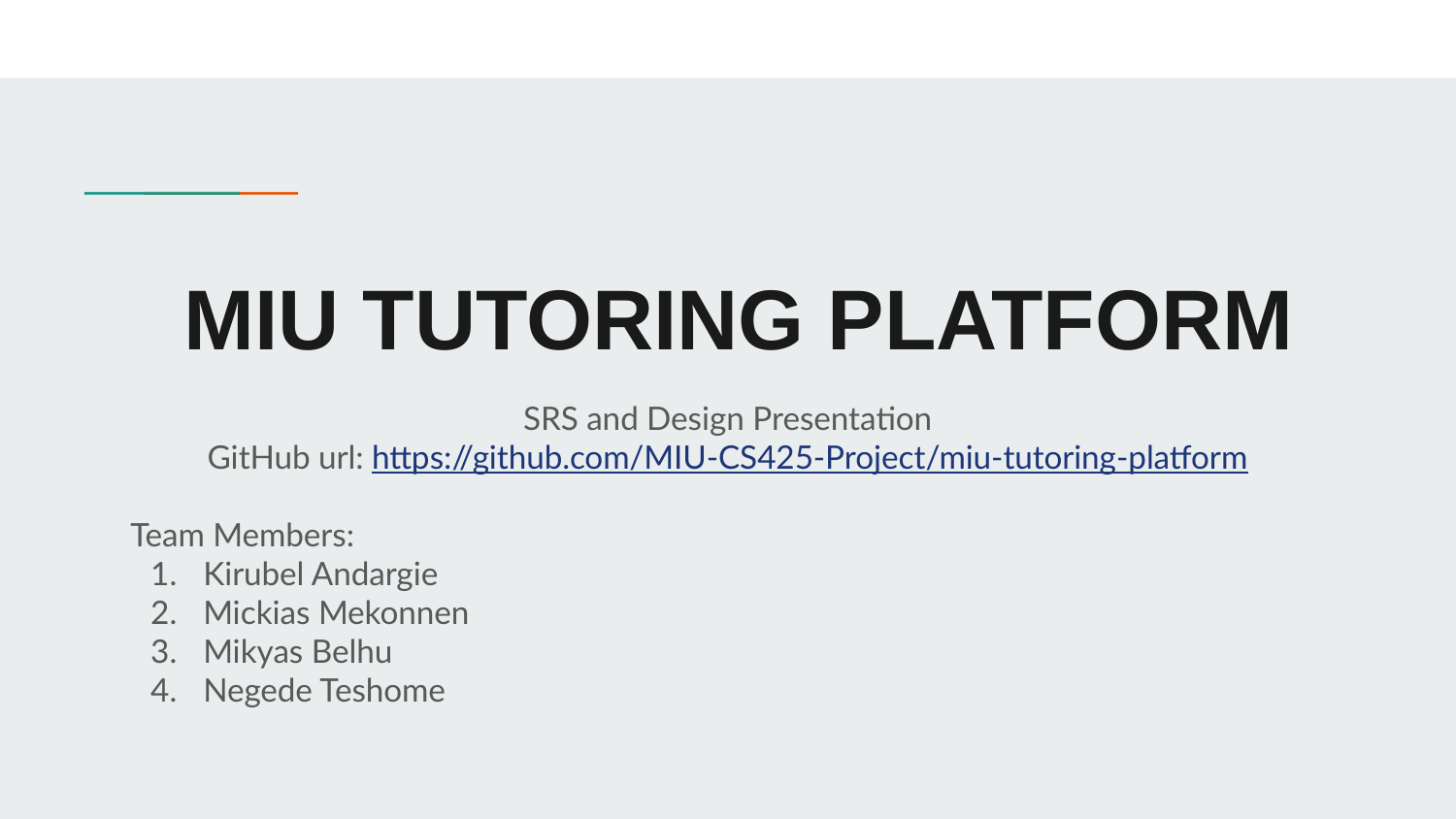

# MIU TUTORING PLATFORM
SRS and Design Presentation
GitHub url: https://github.com/MIU-CS425-Project/miu-tutoring-platform

Team Members:
Kirubel Andargie
Mickias Mekonnen
Mikyas Belhu
Negede Teshome